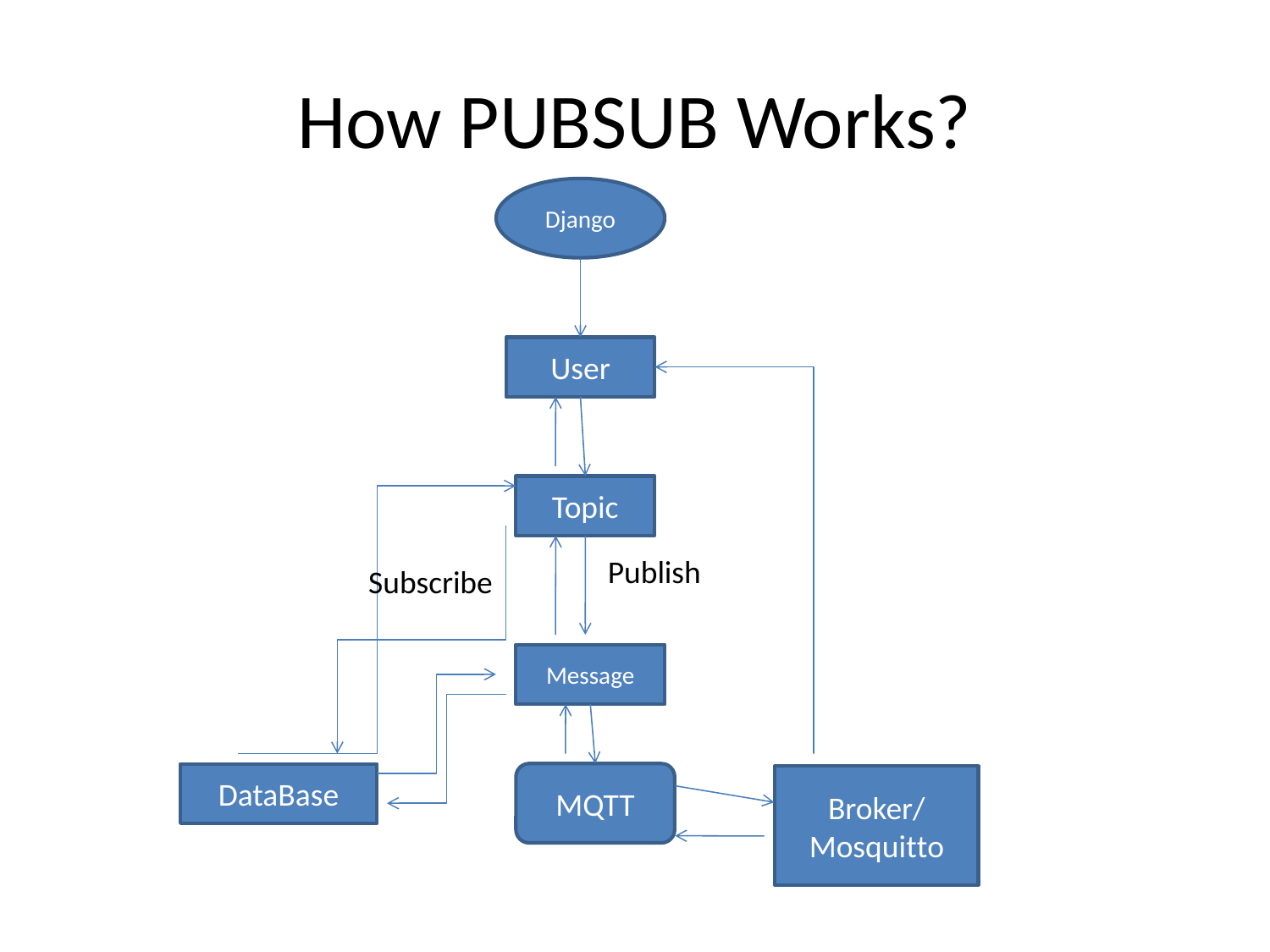

# How PUBSUB Works?
Django
User
Topic
Publish
Subscribe

Message
MQTT
DataBase
Broker/
Mosquitto